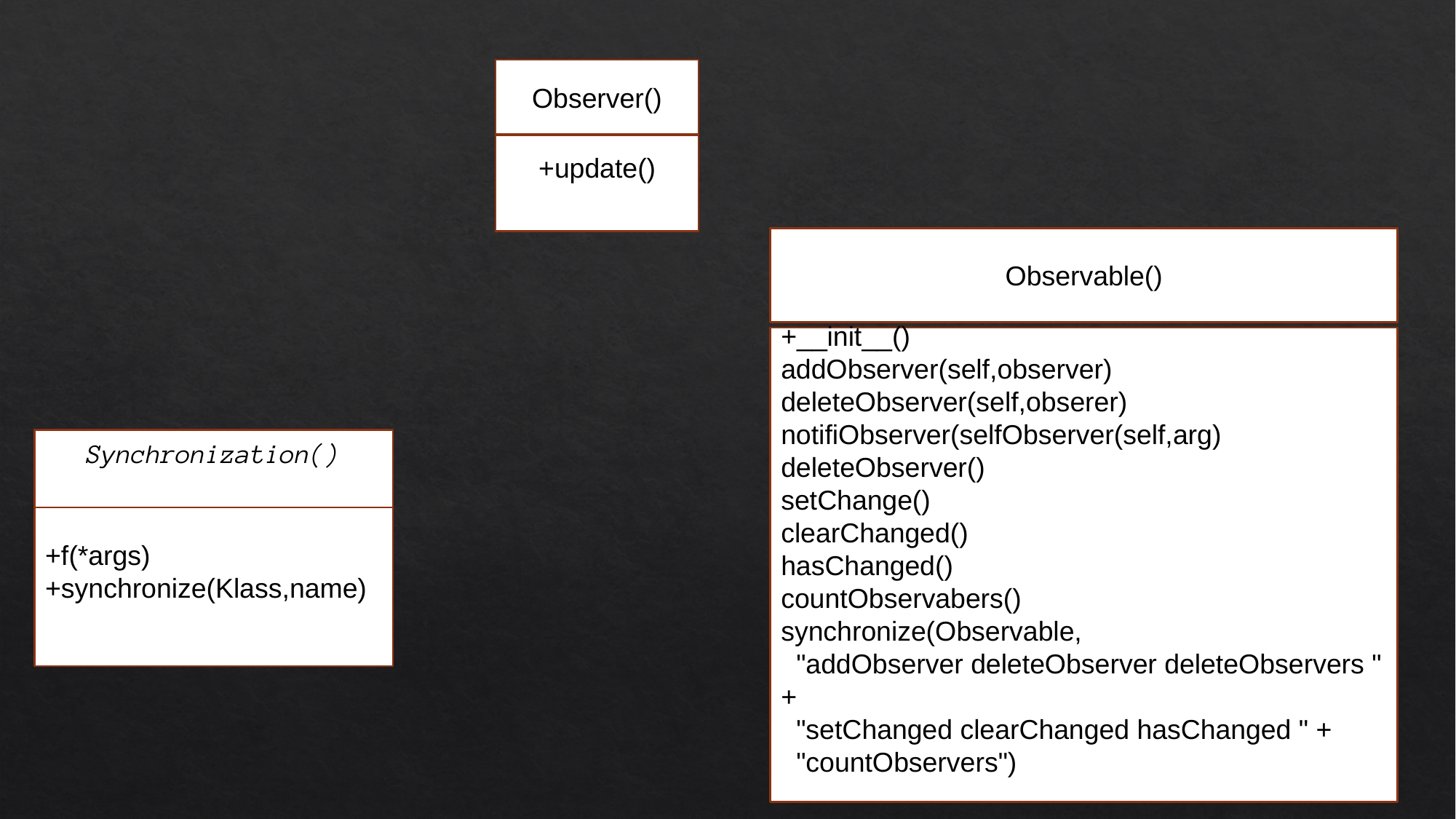

Observer()
+update()

#

Observable()
+__init__()
addObserver(self,observer)
deleteObserver(self,obserer)
notifiObserver(selfObserver(self,arg)
deleteObserver()
setChange()
clearChanged()
hasChanged()
countObservabers()
synchronize(Observable,
  "addObserver deleteObserver deleteObservers " +
  "setChanged clearChanged hasChanged " +
  "countObservers")

Synchronization()

+f(*args)
+synchronize(Klass,name)